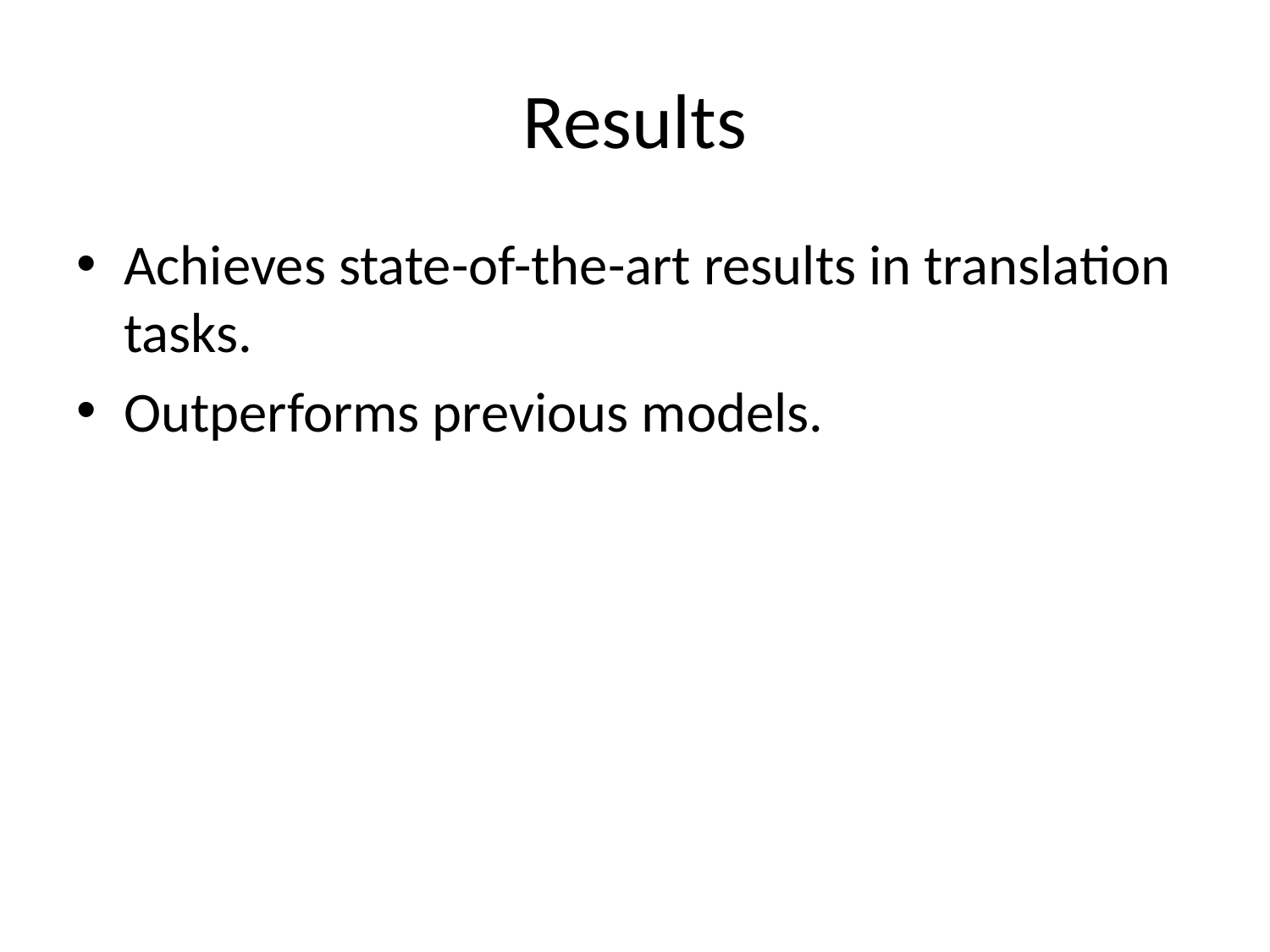

# Results
Achieves state-of-the-art results in translation tasks.
Outperforms previous models.